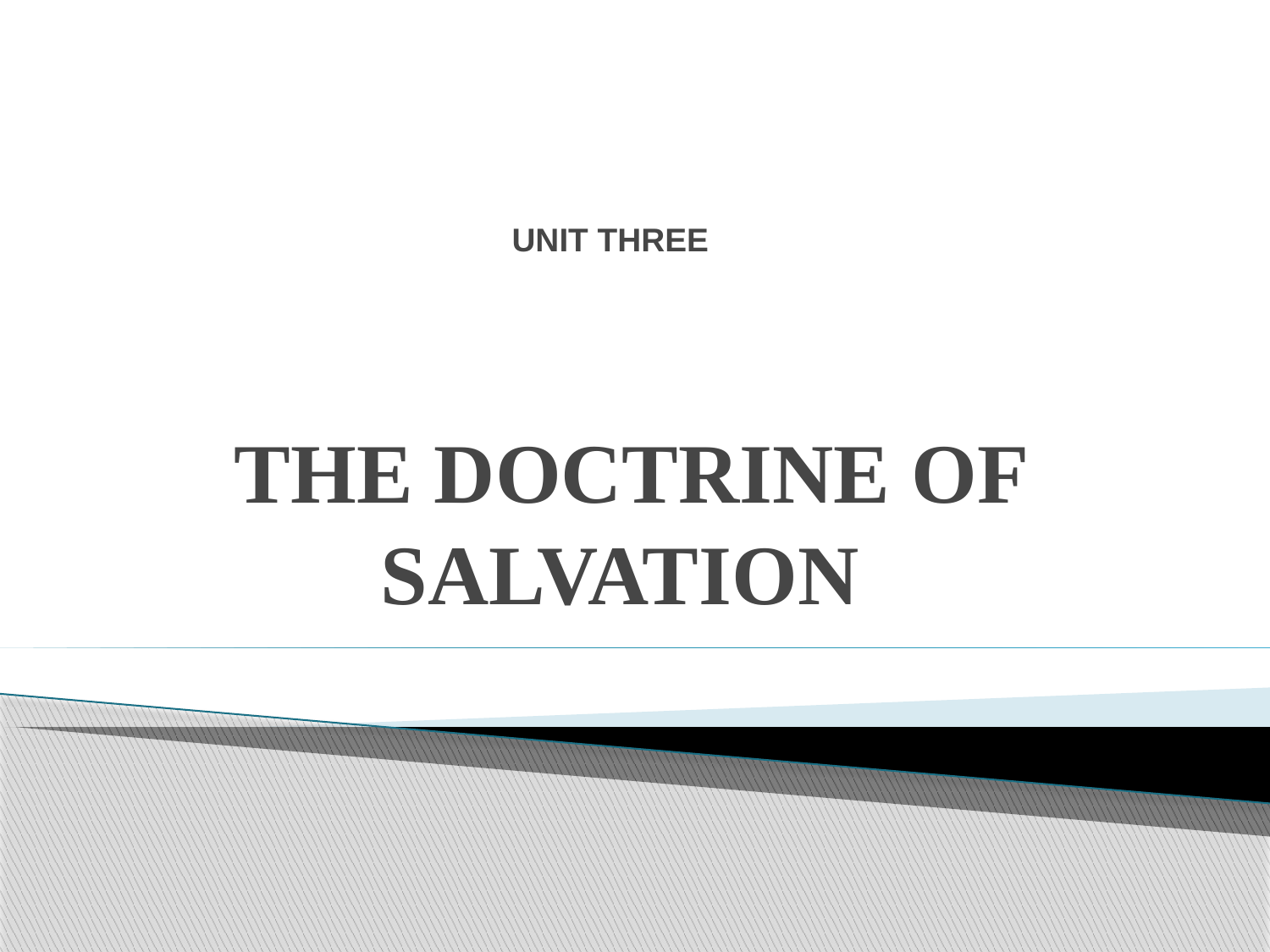

# UNIT THREE
THE DOCTRINE OF SALVATION